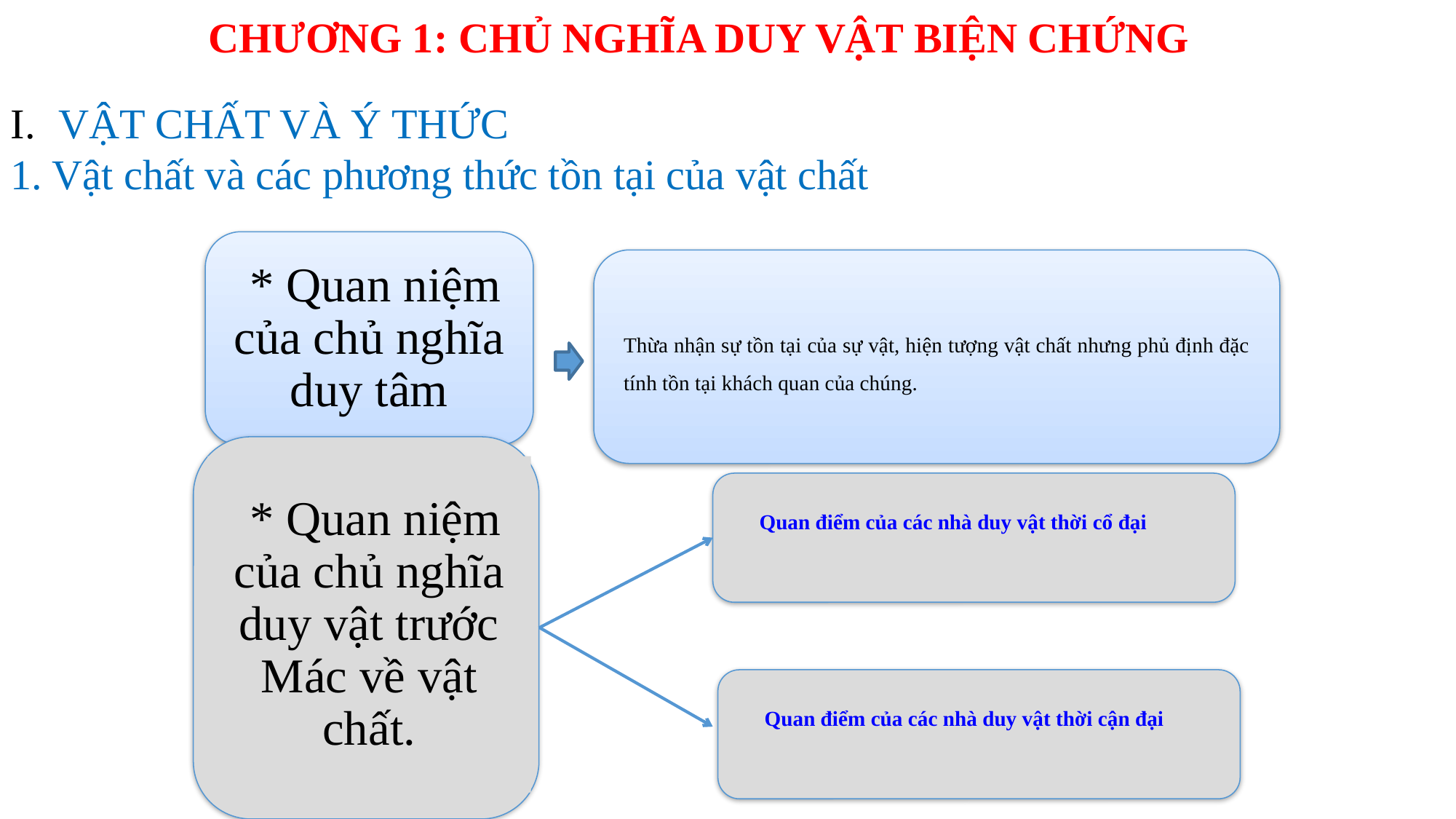

CHƯƠNG 1: CHỦ NGHĨA DUY VẬT BIỆN CHỨNG
VẬT CHẤT VÀ Ý THỨC
1. Vật chất và các phương thức tồn tại của vật chất

 * Quan niệm của chủ nghĩa duy tâm

Thừa nhận sự tồn tại của sự vật, hiện tượng vật chất nhưng phủ định đặc tính tồn tại khách quan của chúng.

 * Quan niệm của chủ nghĩa duy vật trước Mác về vật chất.

Quan điểm của các nhà duy vật thời cổ đại

Quan điểm của các nhà duy vật thời cận đại